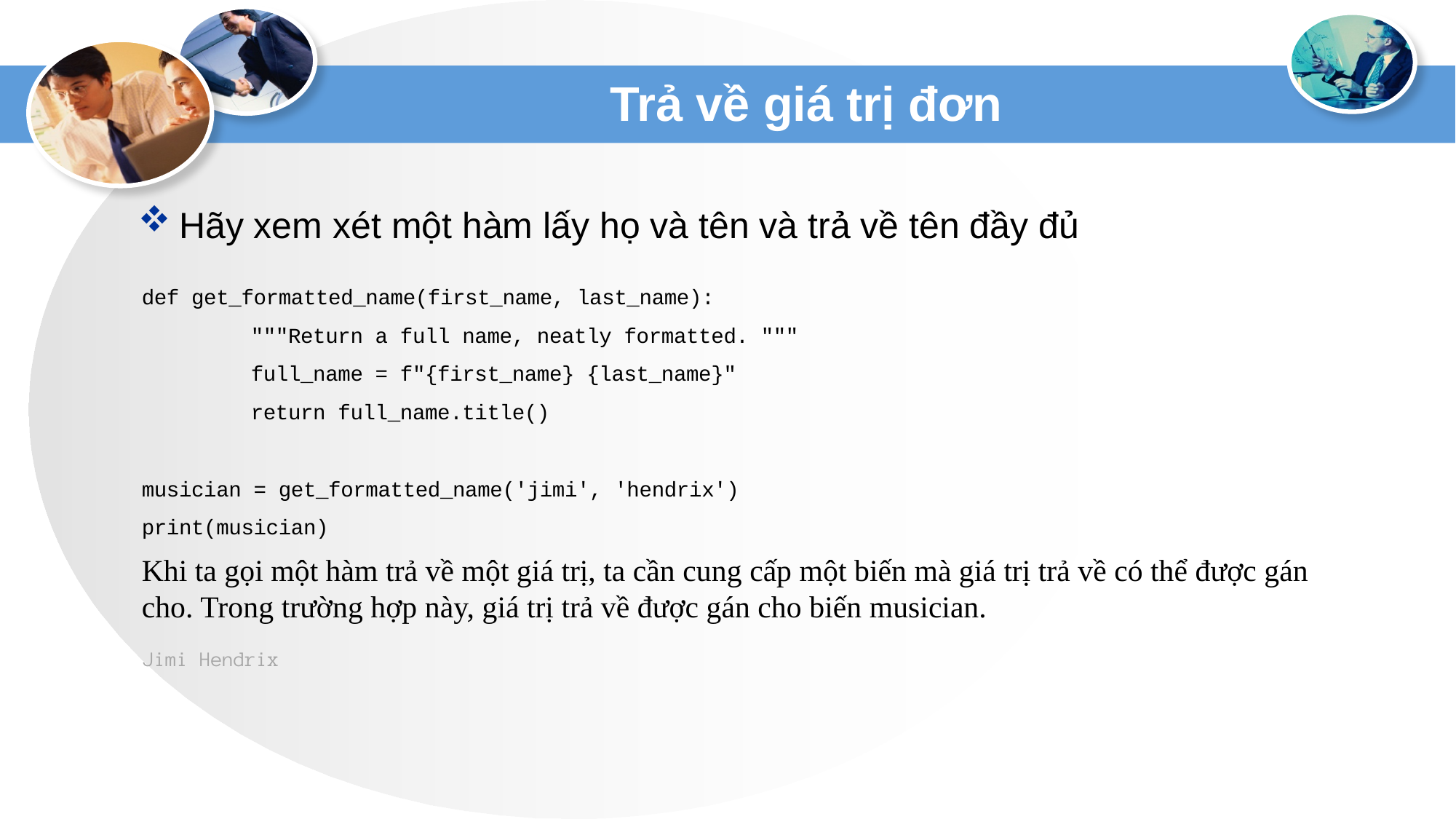

# Trả về giá trị đơn
Hãy xem xét một hàm lấy họ và tên và trả về tên đầy đủ
def get_formatted_name(first_name, last_name):
	"""Return a full name, neatly formatted. """
	full_name = f"{first_name} {last_name}"
	return full_name.title()

musician = get_formatted_name('jimi', 'hendrix')
print(musician)
Khi ta gọi một hàm trả về một giá trị, ta cần cung cấp một biến mà giá trị trả về có thể được gán cho. Trong trường hợp này, giá trị trả về được gán cho biến musician.
Jimi Hendrix